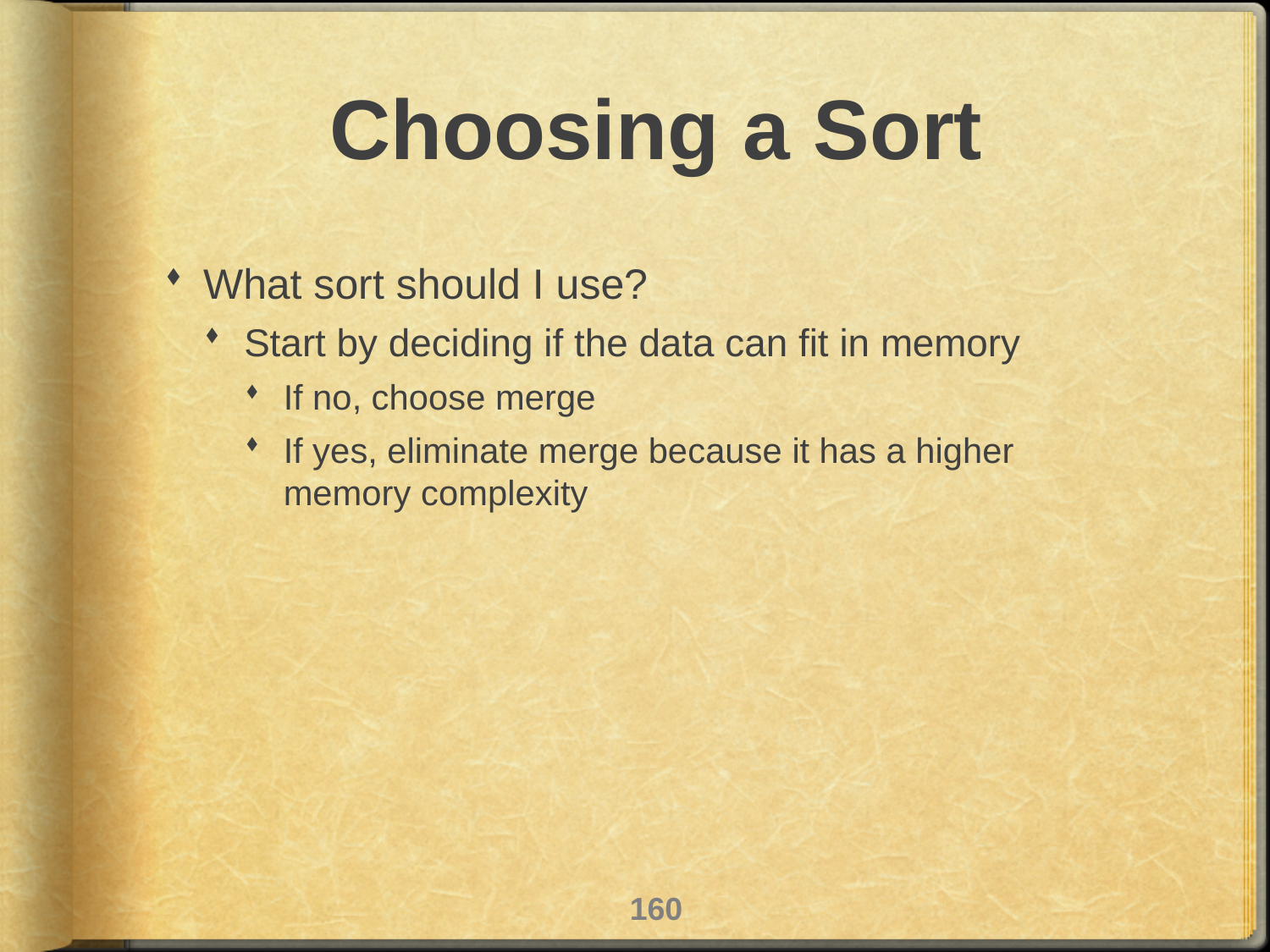

# Choosing a Sort
What sort should I use?
Start by deciding if the data can fit in memory
If no, choose merge
If yes, eliminate merge because it has a higher memory complexity
160